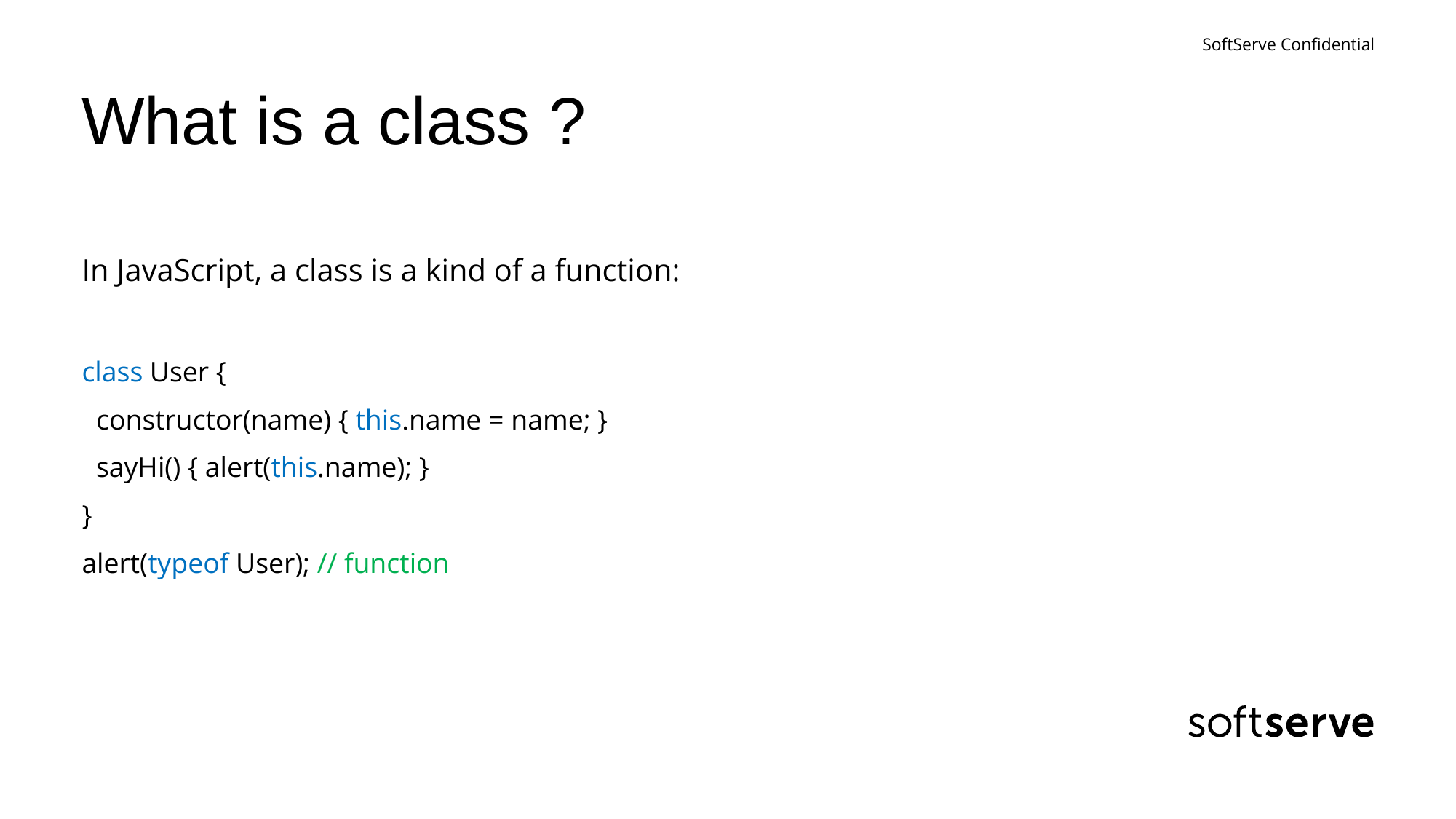

# What is a class ?
In JavaScript, a class is a kind of a function:

class User {
  constructor(name) { this.name = name; }
  sayHi() { alert(this.name); }
}
alert(typeof User); // function